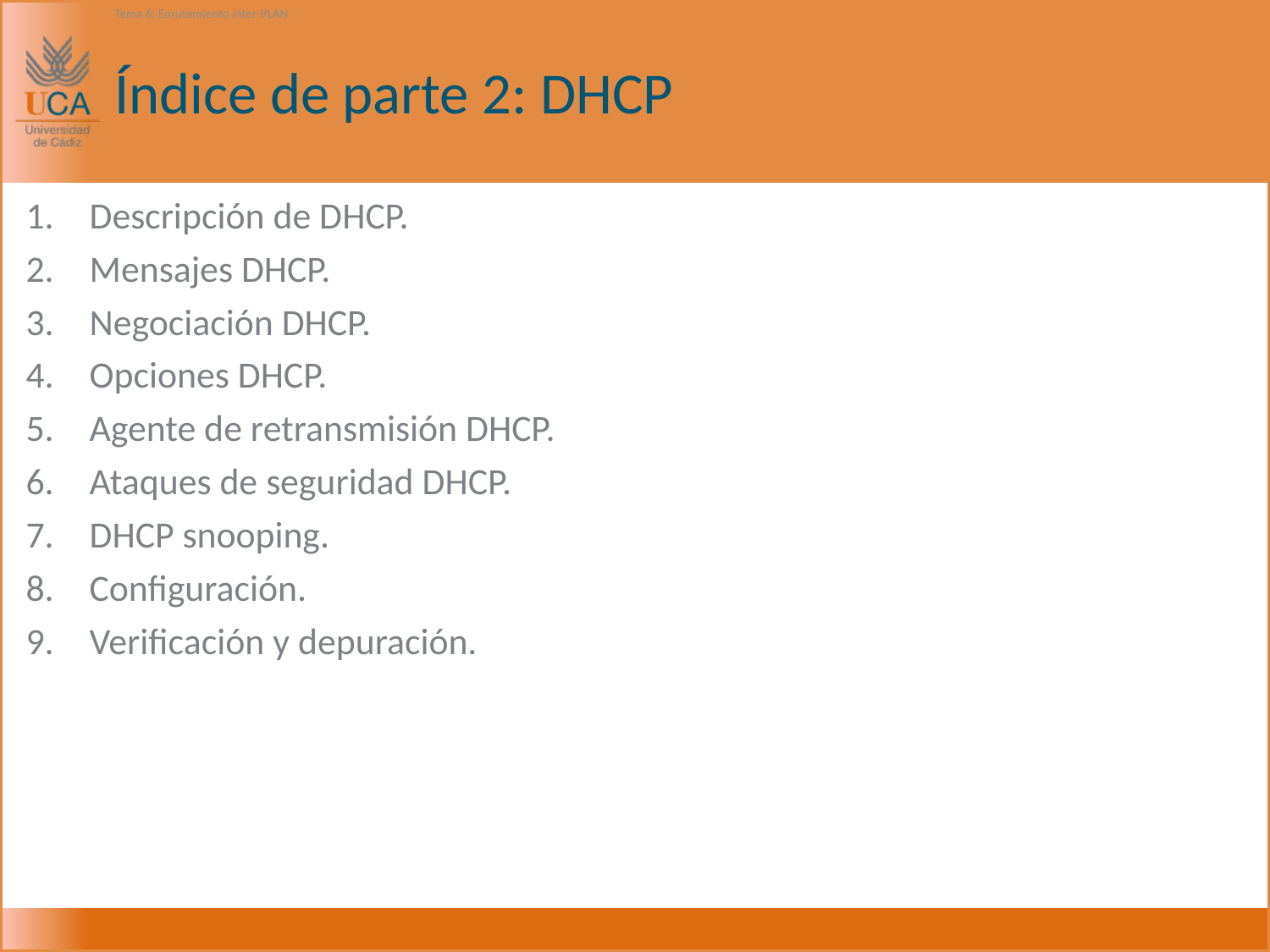

Tema 6: Enrutamiento inter-VLAN

# Índice de parte 2: DHCP
Descripción de DHCP.
Mensajes DHCP.
Negociación DHCP.
Opciones DHCP.
Agente de retransmisión DHCP.
Ataques de seguridad DHCP.
DHCP snooping.
Configuración.
Verificación y depuración.